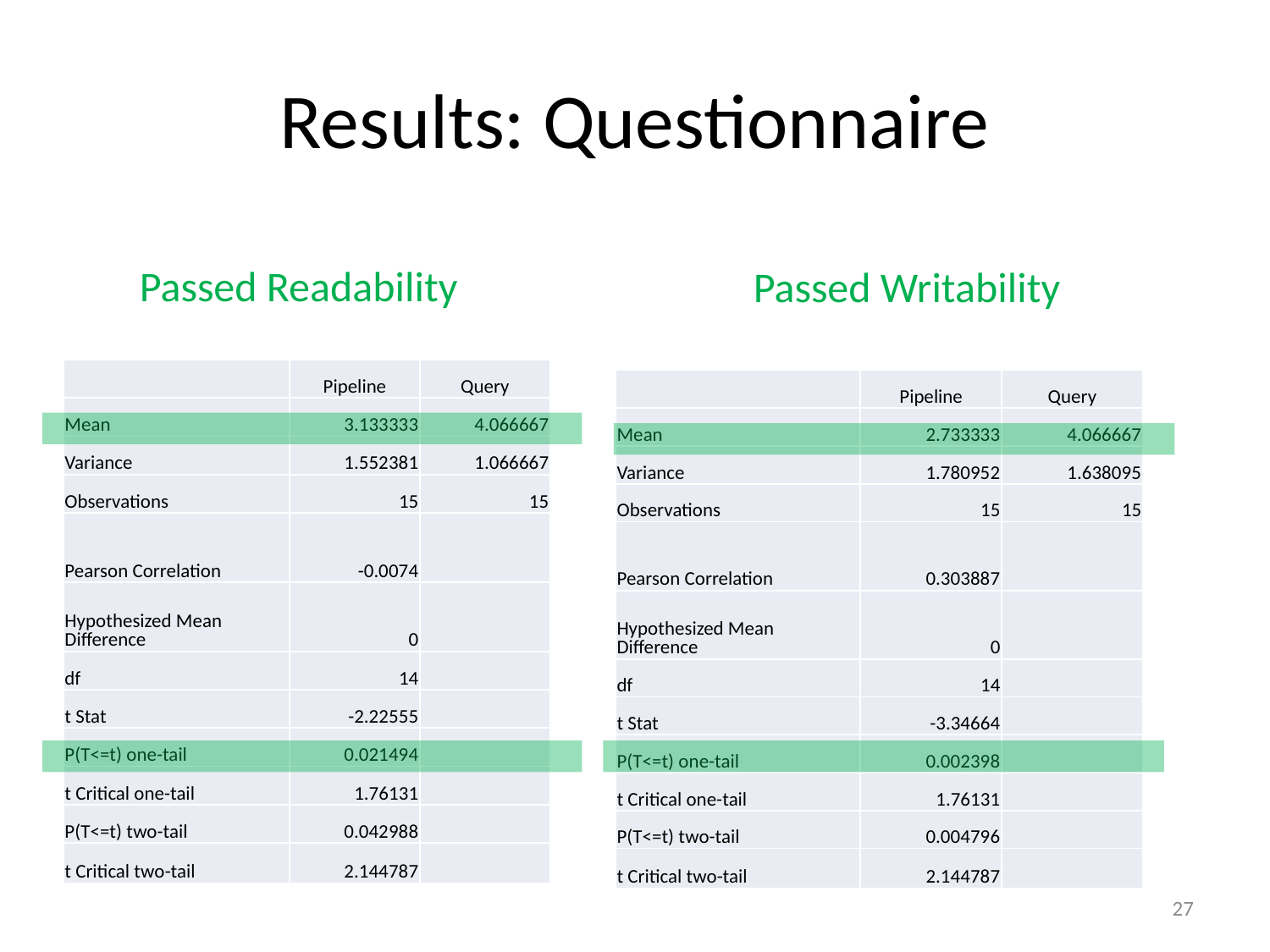

# Results: Questionnaire
Passed Readability
Passed Writability
|  | Pipeline | Query |
| --- | --- | --- |
| Mean | 3.133333 | 4.066667 |
| Variance | 1.552381 | 1.066667 |
| Observations | 15 | 15 |
| Pearson Correlation | -0.0074 |  |
| Hypothesized Mean Difference | 0 |  |
| df | 14 |  |
| t Stat | -2.22555 |  |
| P(T<=t) one-tail | 0.021494 |  |
| t Critical one-tail | 1.76131 |  |
| P(T<=t) two-tail | 0.042988 |  |
| t Critical two-tail | 2.144787 |  |
|  | Pipeline | Query |
| --- | --- | --- |
| Mean | 2.733333 | 4.066667 |
| Variance | 1.780952 | 1.638095 |
| Observations | 15 | 15 |
| Pearson Correlation | 0.303887 |  |
| Hypothesized Mean Difference | 0 |  |
| df | 14 |  |
| t Stat | -3.34664 |  |
| P(T<=t) one-tail | 0.002398 |  |
| t Critical one-tail | 1.76131 |  |
| P(T<=t) two-tail | 0.004796 |  |
| t Critical two-tail | 2.144787 |  |

27